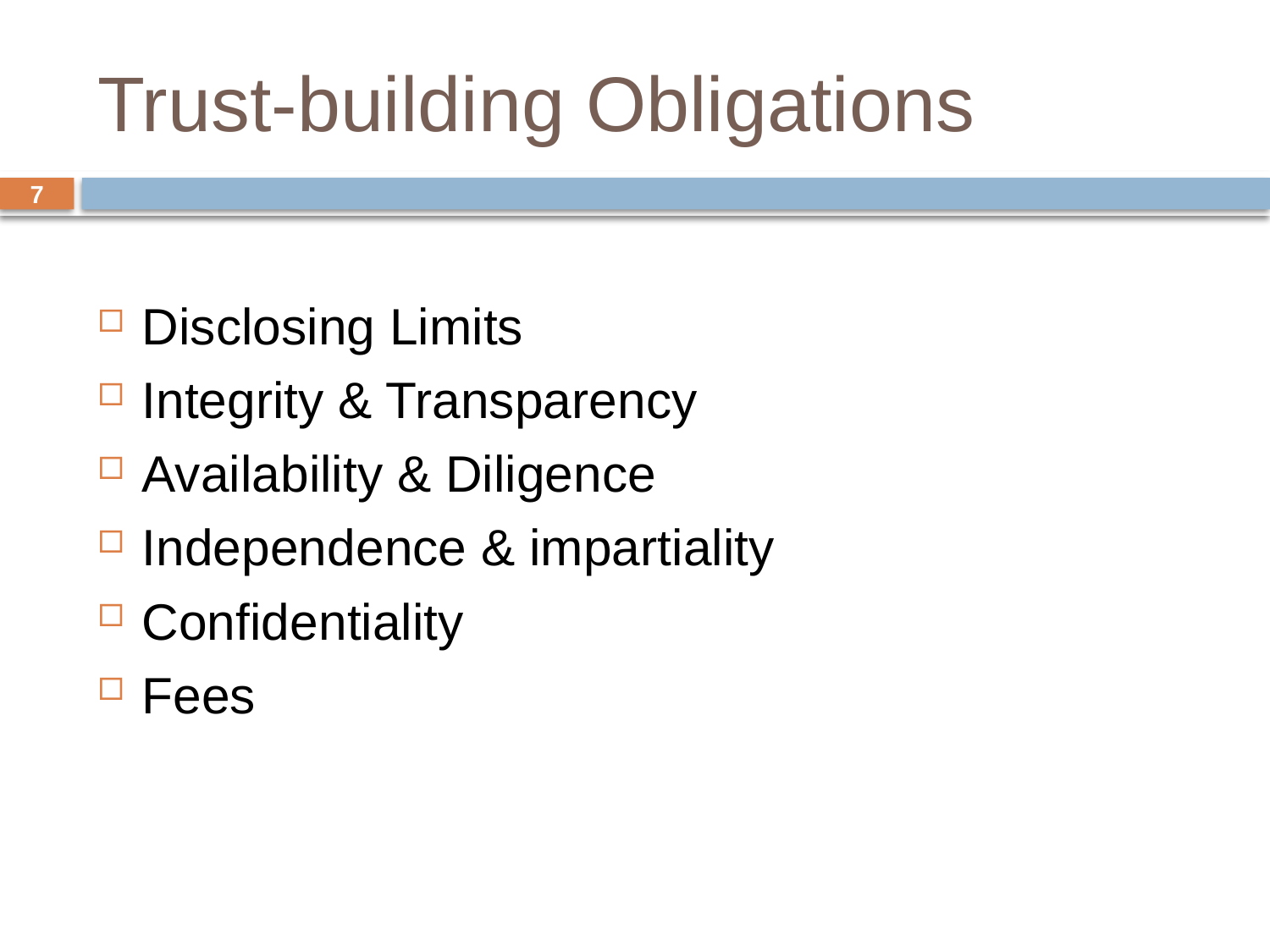

# Trust-building Obligations
7
Disclosing Limits
Integrity & Transparency
Availability & Diligence
Independence & impartiality
Confidentiality
Fees